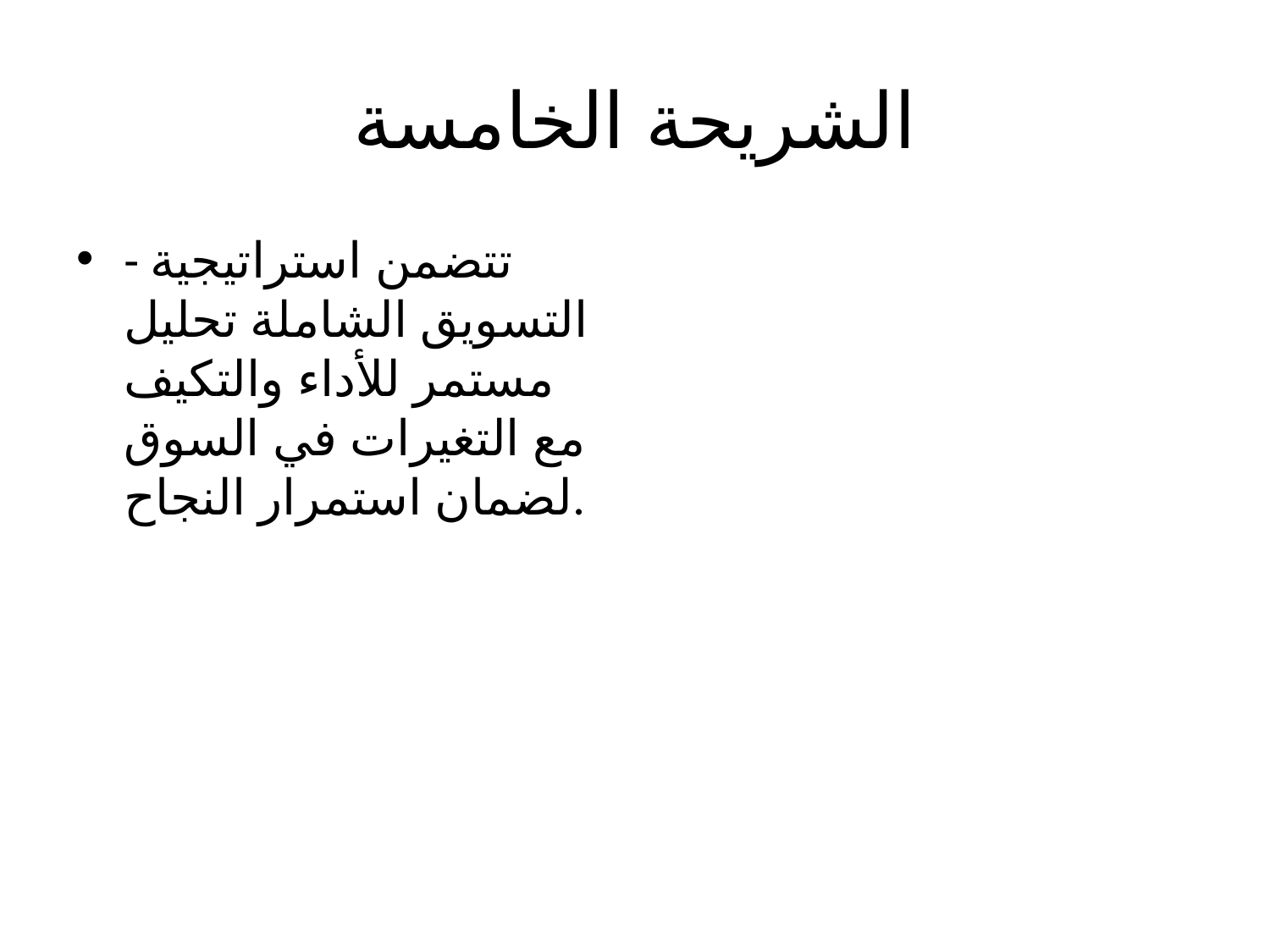

# الشريحة الخامسة
- تتضمن استراتيجية التسويق الشاملة تحليل مستمر للأداء والتكيف مع التغيرات في السوق لضمان استمرار النجاح.